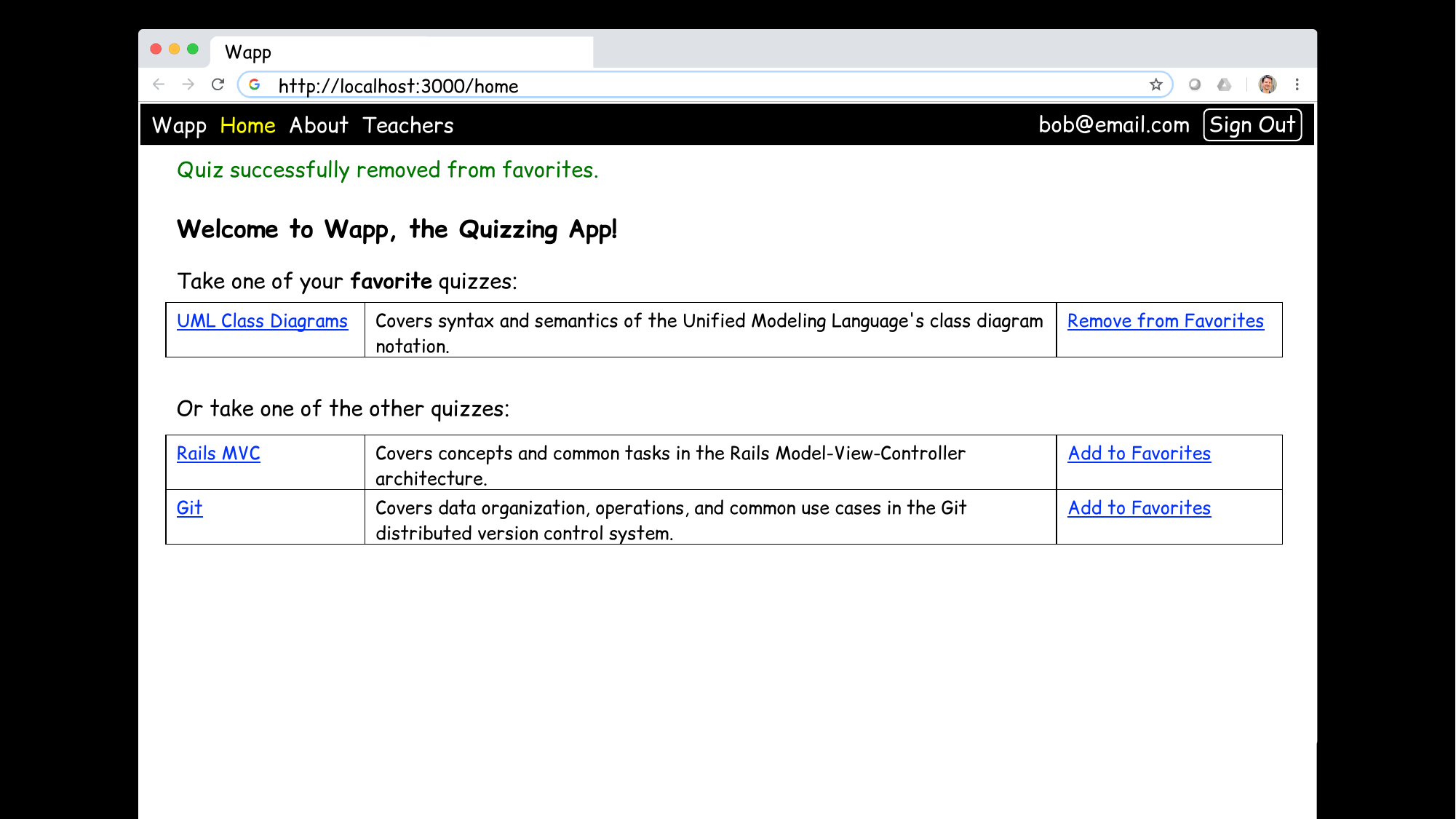

Wapp
http://localhost:3000/home
Wapp  Home  About  Teachers
bob@email.com   Sign Out

Quiz successfully removed from favorites.
Welcome to Wapp, the Quizzing App!

Take one of your favorite quizzes:

Or take one of the other quizzes:
| UML Class Diagrams | Covers syntax and semantics of the Unified Modeling Language's class diagram notation. | Remove from Favorites |
| --- | --- | --- |
| Rails MVC | Covers concepts and common tasks in the Rails Model-View-Controller architecture. | Add to Favorites |
| --- | --- | --- |
| Git | Covers data organization, operations, and common use cases in the Git distributed version control system. | Add to Favorites |